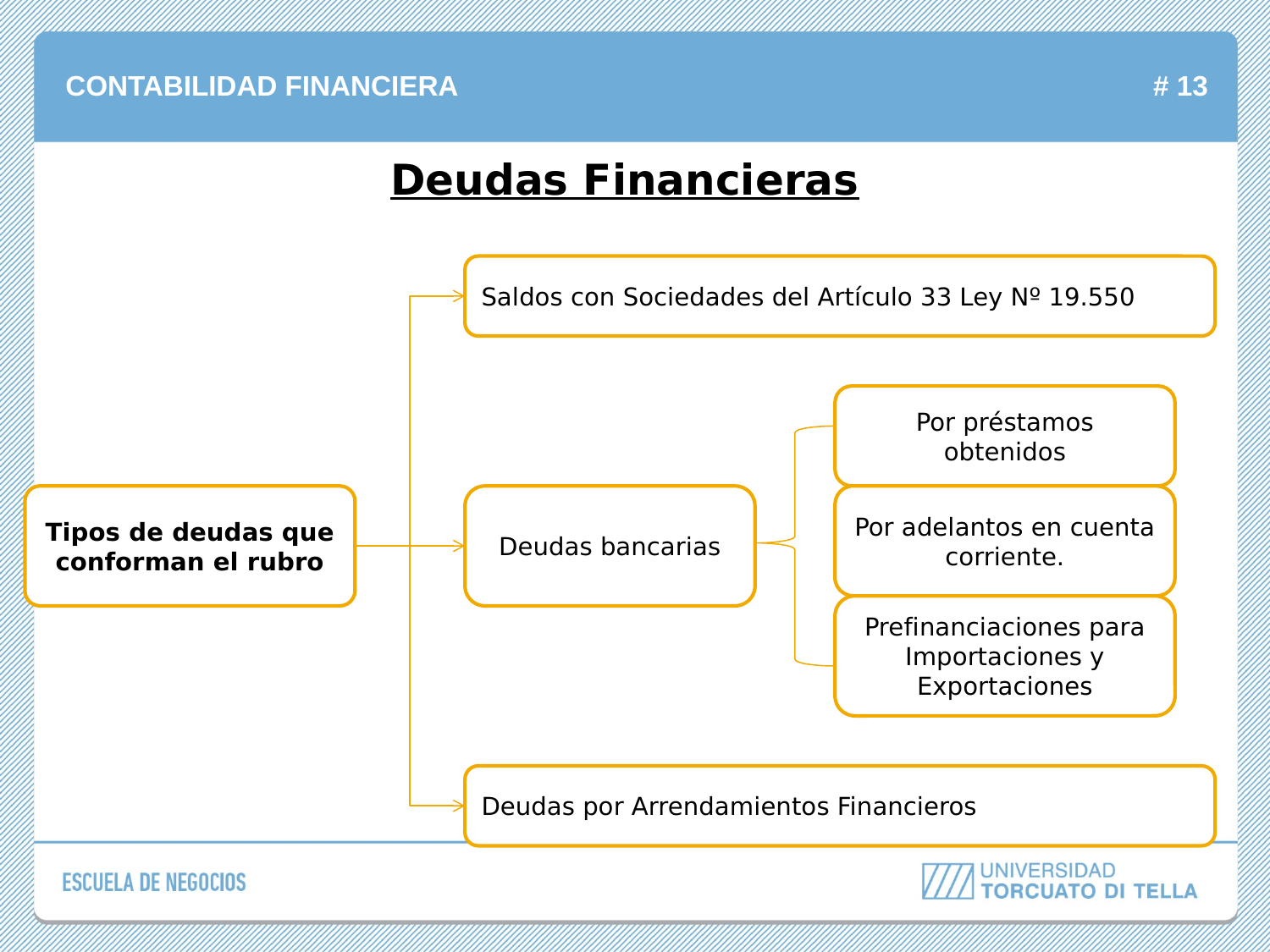

Deudas Financieras
Saldos con Sociedades del Artículo 33 Ley Nº 19.550
Por préstamos obtenidos

Tipos de deudas que conforman el rubro
Deudas bancarias
Por adelantos en cuenta corriente.
Prefinanciaciones para Importaciones y Exportaciones
Deudas por Arrendamientos Financieros